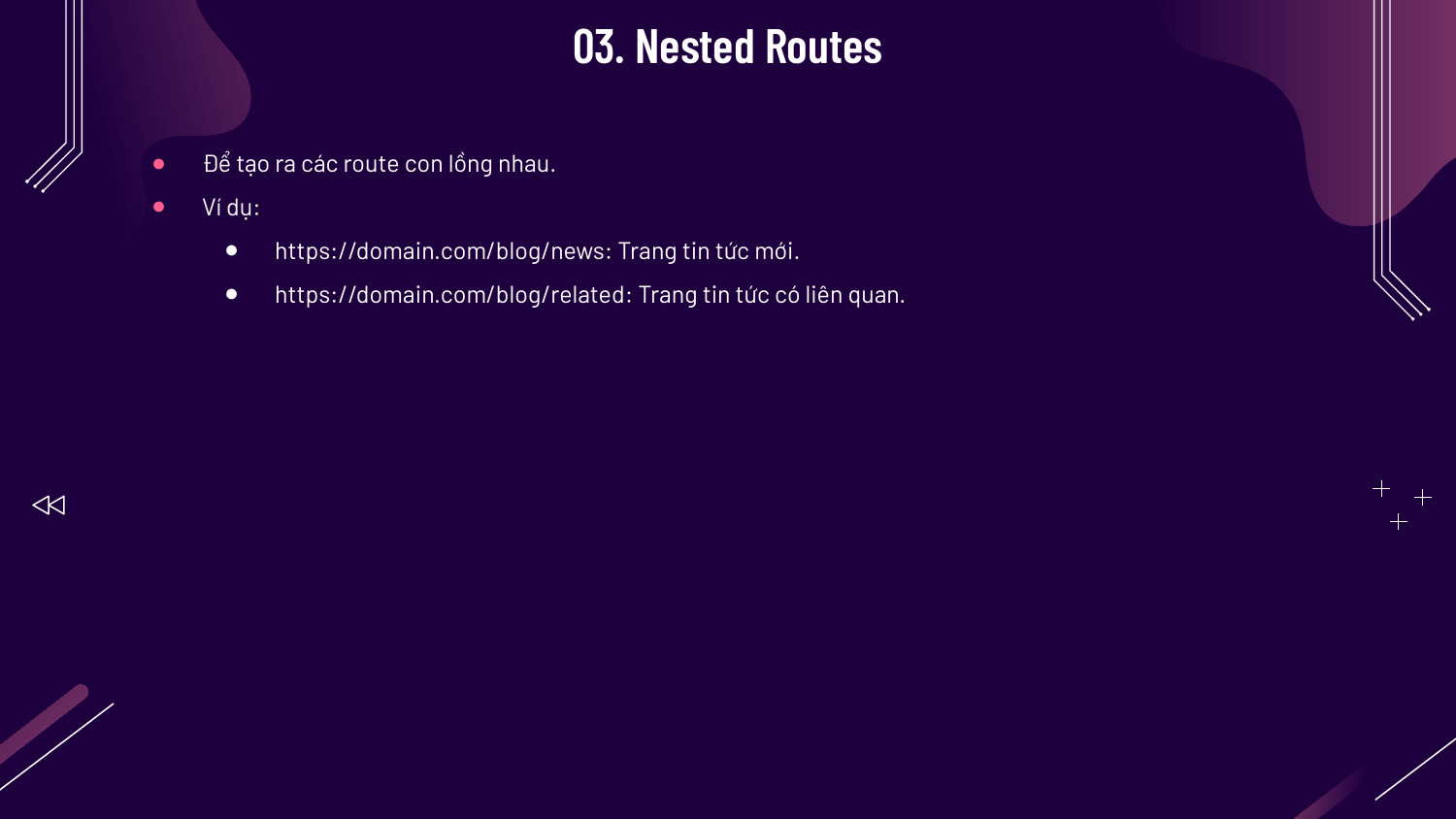

# 03. Nested Routes
Để tạo ra các route con lồng nhau.
Ví dụ:
https://domain.com/blog/news: Trang tin tức mới.
https://domain.com/blog/related: Trang tin tức có liên quan.